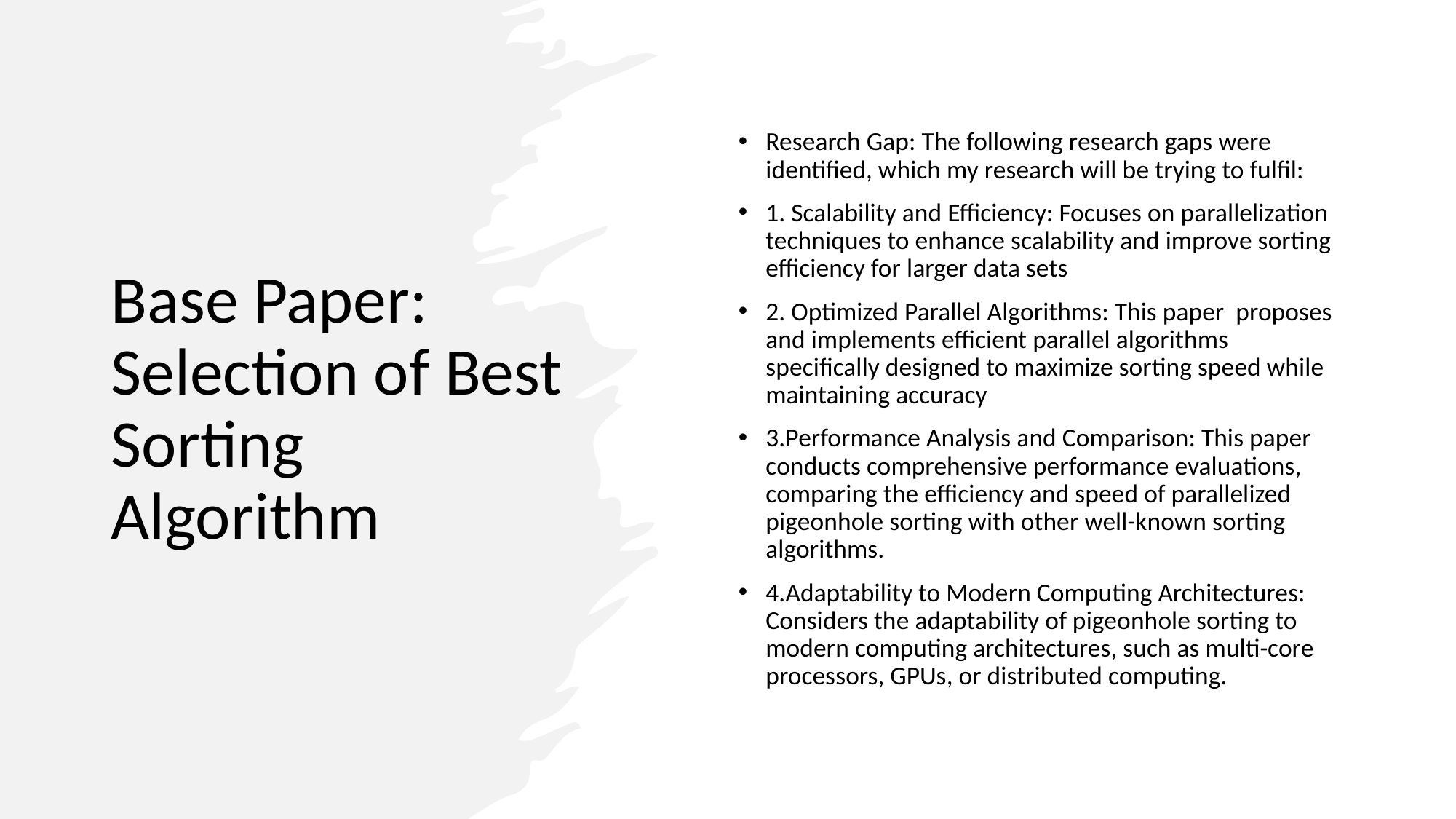

# Base Paper: Selection of Best Sorting Algorithm
Research Gap: The following research gaps were identified, which my research will be trying to fulfil:
1. Scalability and Efficiency: Focuses on parallelization techniques to enhance scalability and improve sorting efficiency for larger data sets
2. Optimized Parallel Algorithms: This paper  proposes and implements efficient parallel algorithms specifically designed to maximize sorting speed while maintaining accuracy
3.Performance Analysis and Comparison: This paper  conducts comprehensive performance evaluations, comparing the efficiency and speed of parallelized pigeonhole sorting with other well-known sorting algorithms.
4.Adaptability to Modern Computing Architectures: Considers the adaptability of pigeonhole sorting to modern computing architectures, such as multi-core processors, GPUs, or distributed computing.